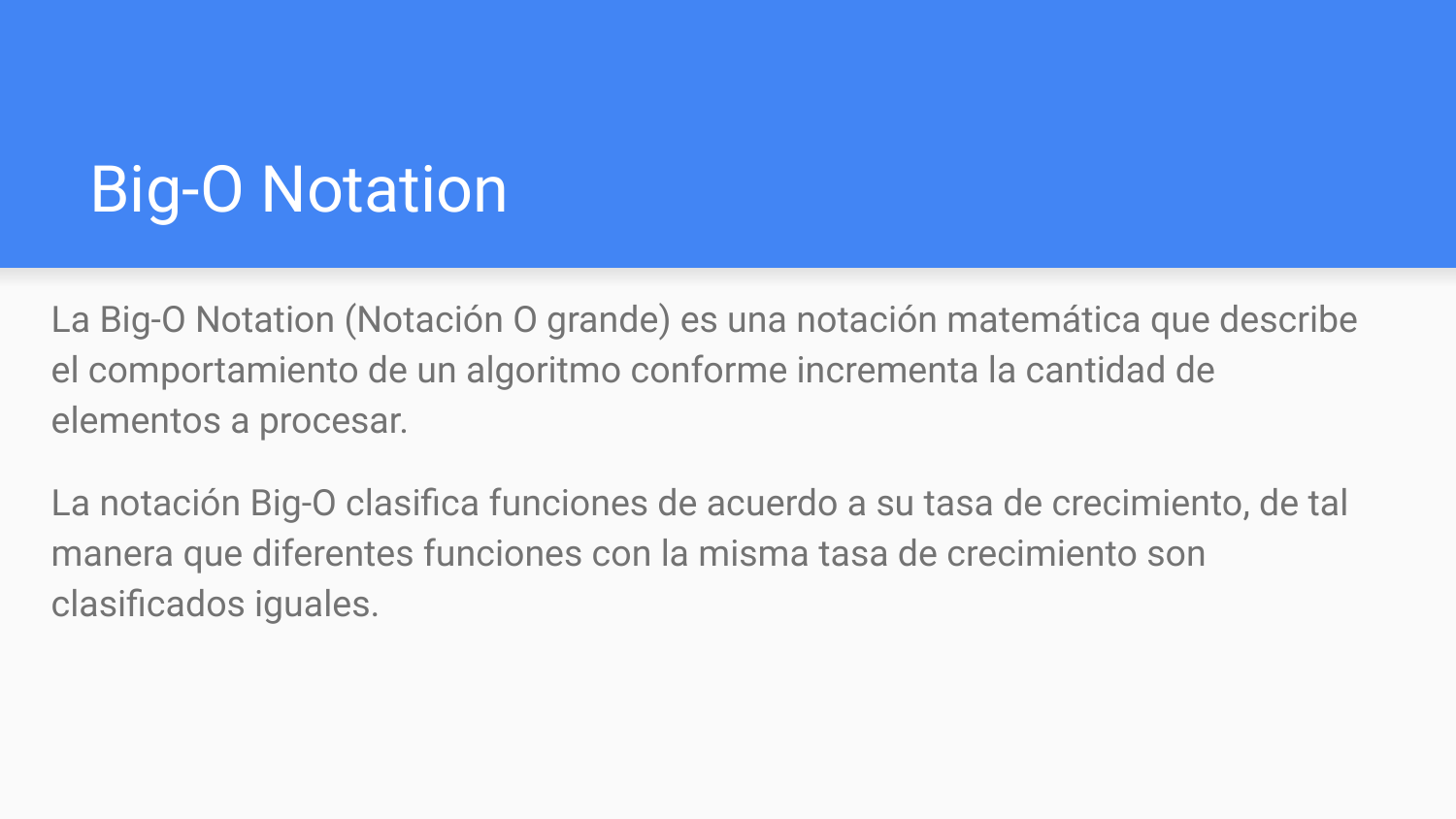

# Big-O Notation
La Big-O Notation (Notación O grande) es una notación matemática que describe el comportamiento de un algoritmo conforme incrementa la cantidad de elementos a procesar.
La notación Big-O clasifica funciones de acuerdo a su tasa de crecimiento, de tal manera que diferentes funciones con la misma tasa de crecimiento son clasificados iguales.